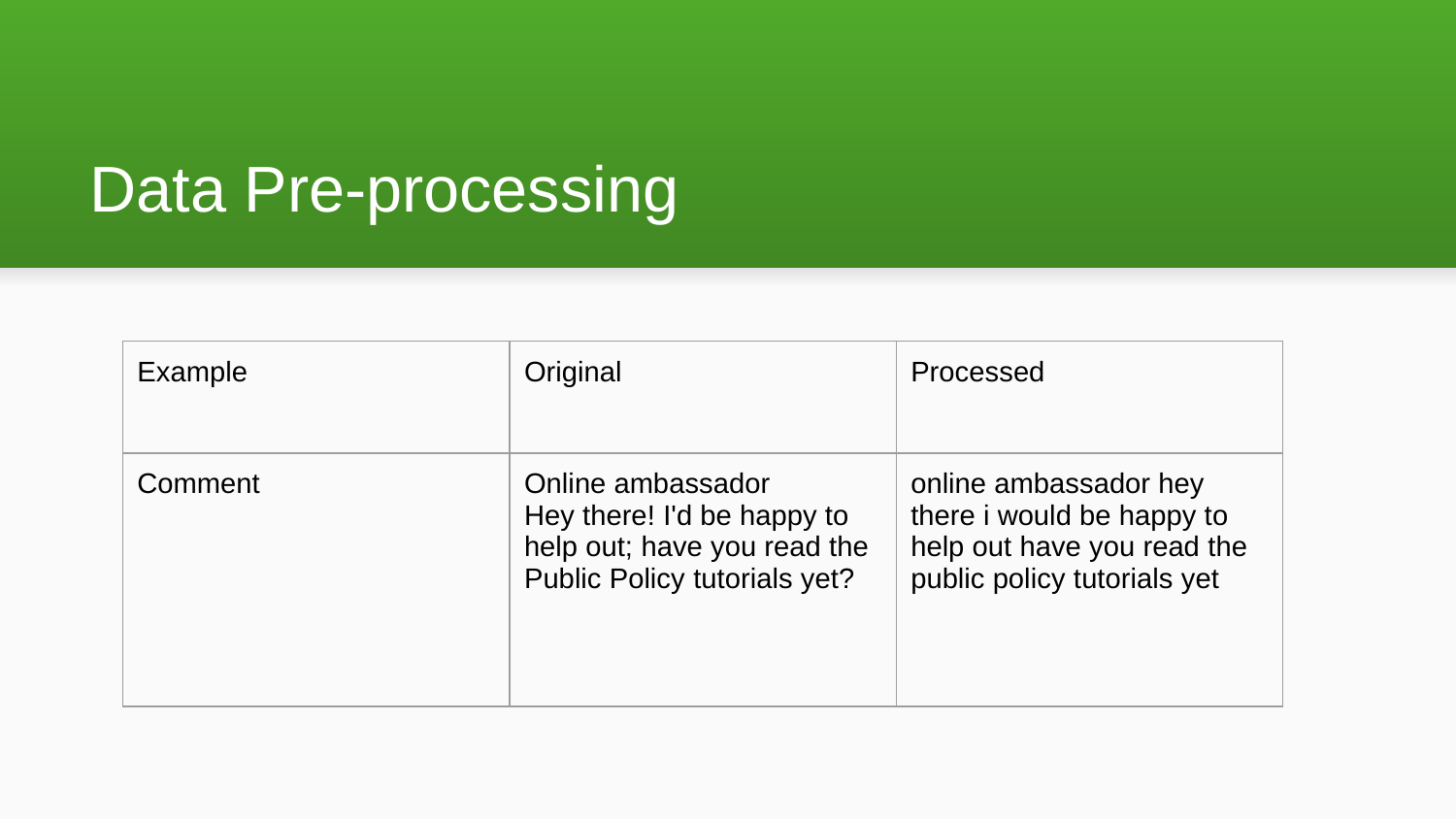

# Data Pre-processing
| Example | Original | Processed |
| --- | --- | --- |
| Comment | Online ambassador Hey there! I'd be happy to help out; have you read the Public Policy tutorials yet? | online ambassador hey there i would be happy to help out have you read the public policy tutorials yet |